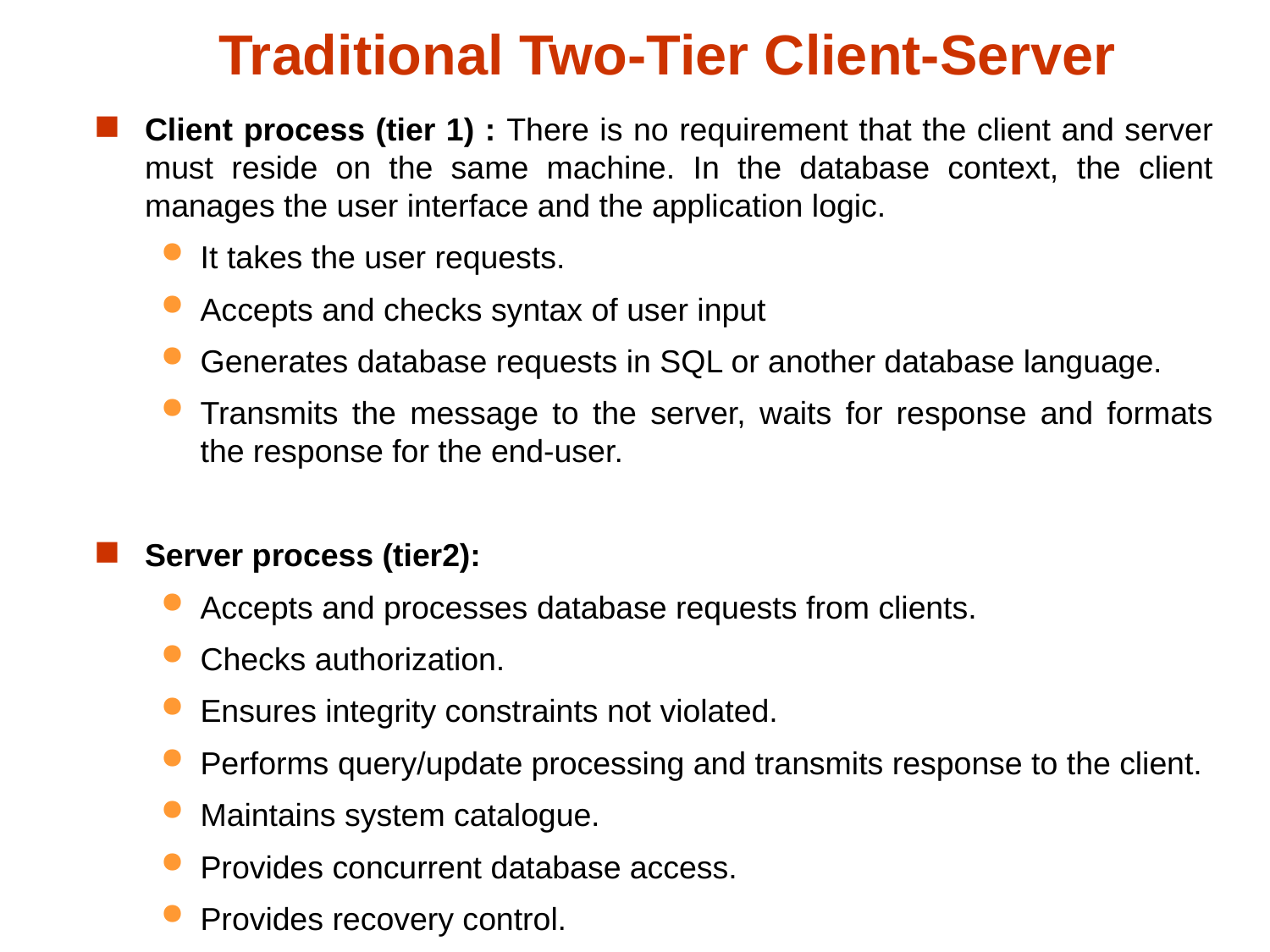

Traditional Two-Tier Client-Server
Client process (tier 1) : There is no requirement that the client and server must reside on the same machine. In the database context, the client manages the user interface and the application logic.
It takes the user requests.
Accepts and checks syntax of user input
Generates database requests in SQL or another database language.
Transmits the message to the server, waits for response and formats the response for the end-user.

Server process (tier2):
Accepts and processes database requests from clients.
Checks authorization.
Ensures integrity constraints not violated.
Performs query/update processing and transmits response to the client.
Maintains system catalogue.
Provides concurrent database access.
Provides recovery control.